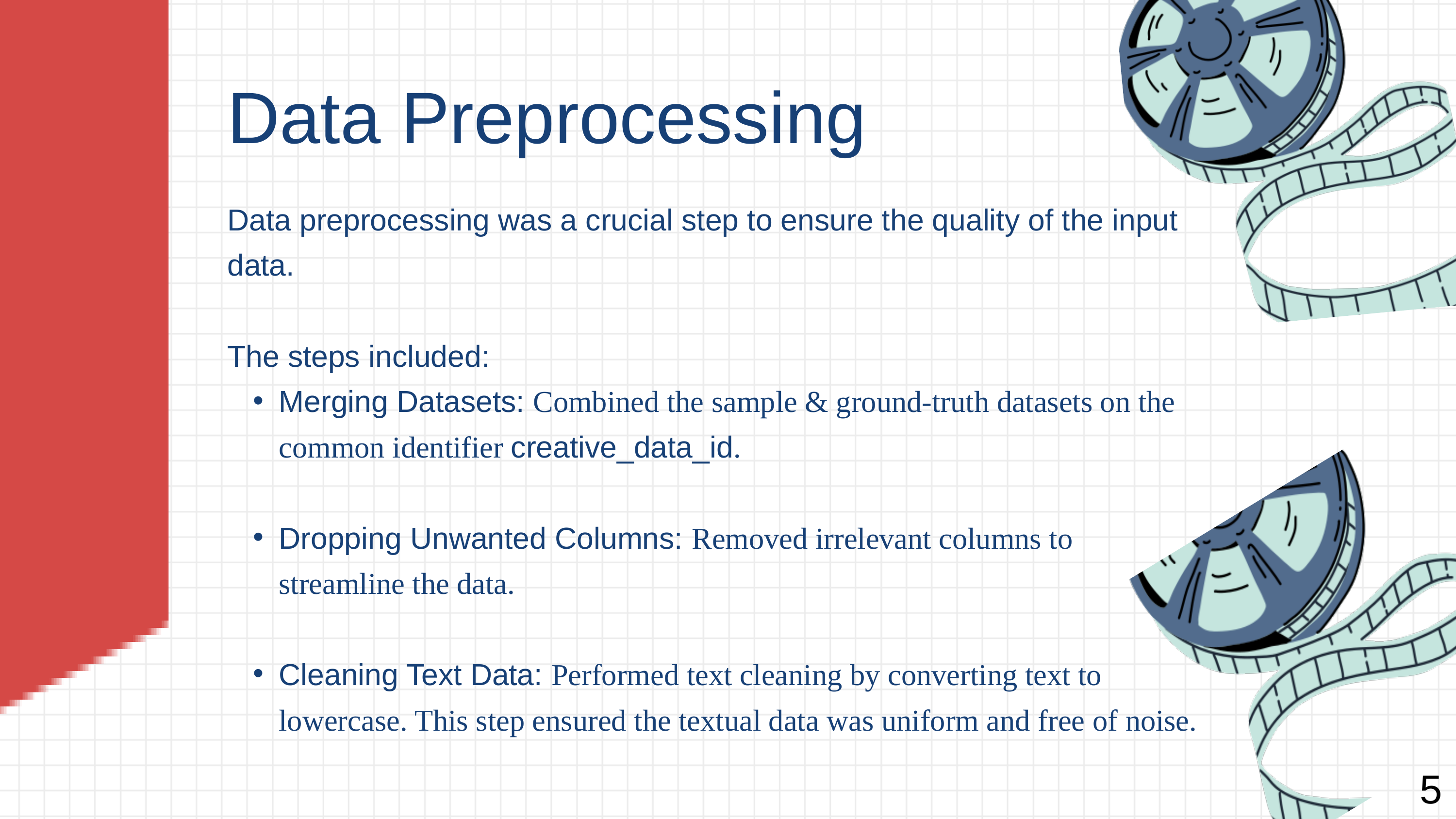

Data Preprocessing
Data preprocessing was a crucial step to ensure the quality of the input data.

The steps included:
Merging Datasets: Combined the sample & ground-truth datasets on the common identifier creative_data_id.

Dropping Unwanted Columns: Removed irrelevant columns to streamline the data.

Cleaning Text Data: Performed text cleaning by converting text to lowercase. This step ensured the textual data was uniform and free of noise.

5